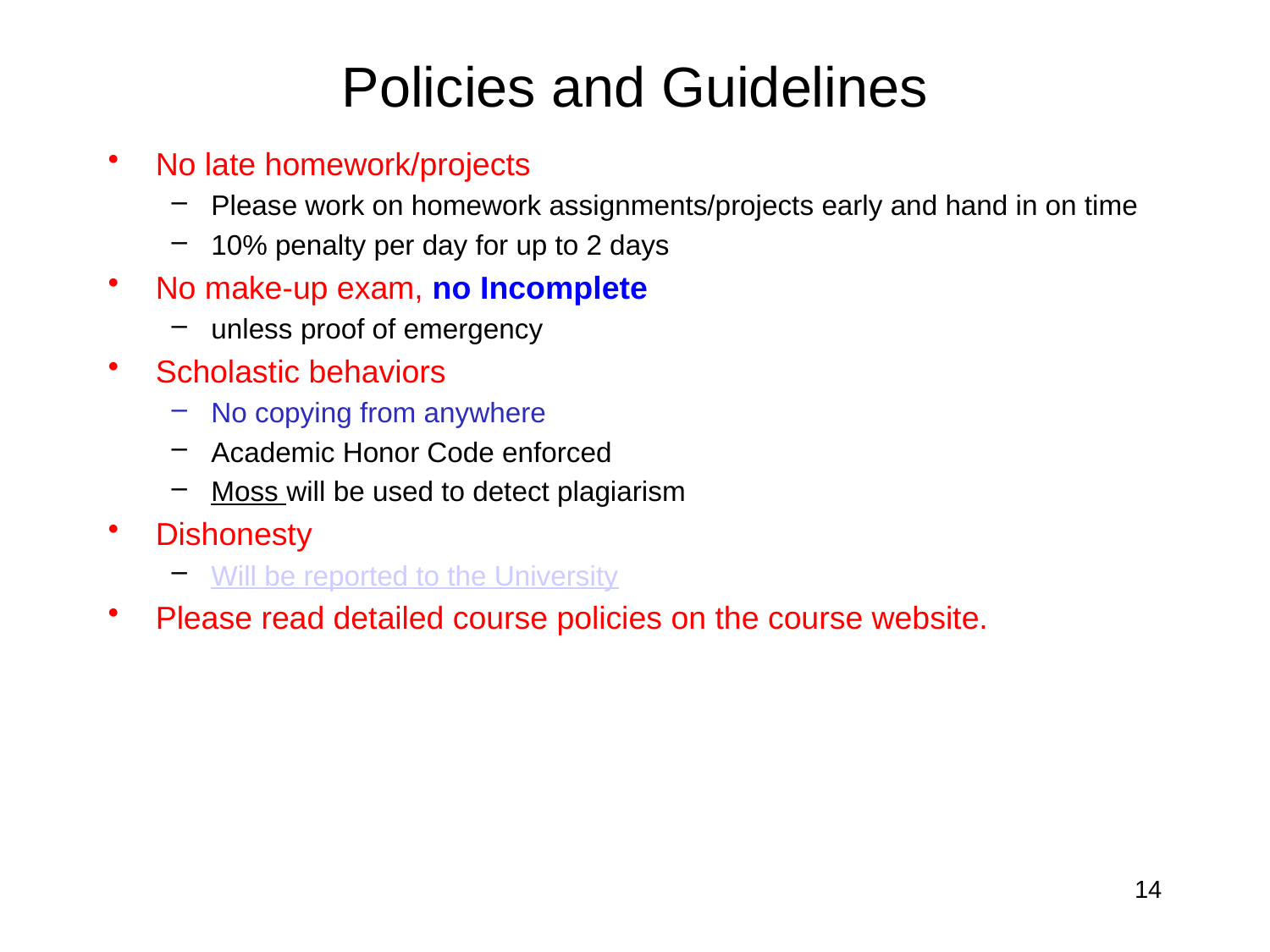

# Policies and Guidelines
No late homework/projects
Please work on homework assignments/projects early and hand in on time
10% penalty per day for up to 2 days
No make-up exam, no Incomplete
unless proof of emergency
Scholastic behaviors
No copying from anywhere
Academic Honor Code enforced
Moss will be used to detect plagiarism
Dishonesty
Will be reported to the University
Please read detailed course policies on the course website.

14